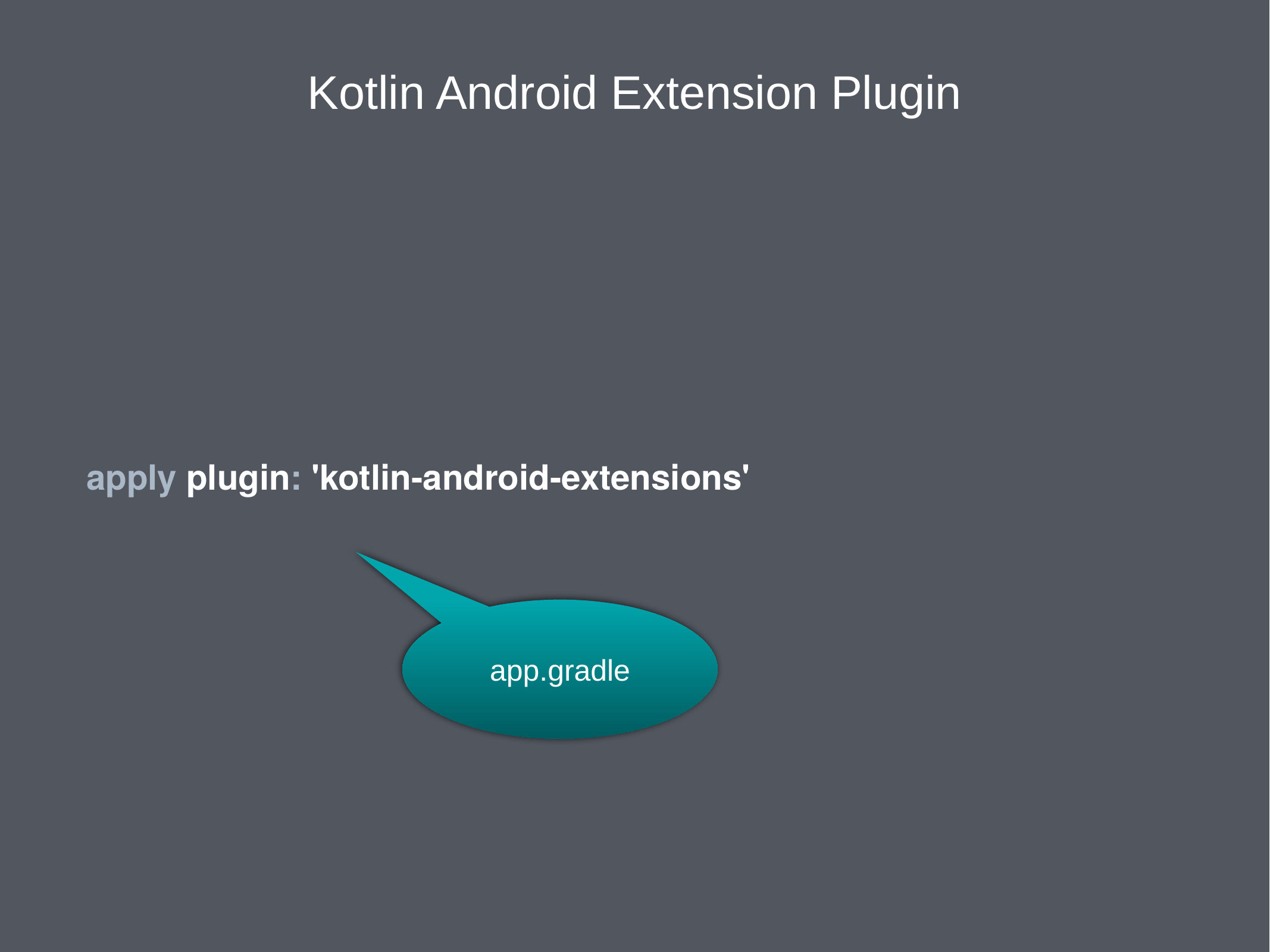

Kotlin Android Extension Plugin
apply plugin: 'kotlin-android-extensions'
app.gradle